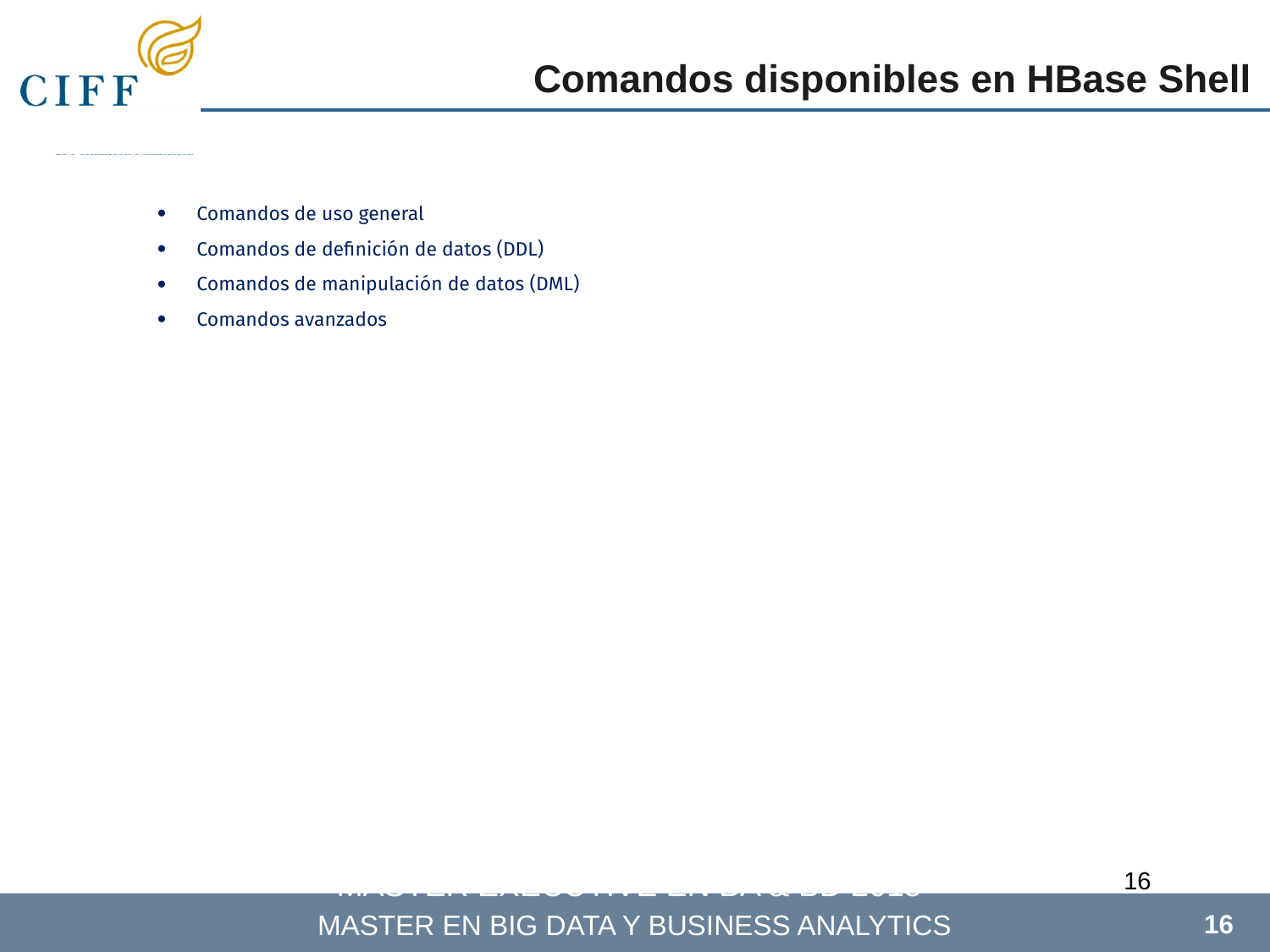

Comandos disponibles en HBase Shell
Comandos de uso general
Comandos de definición de datos (DDL)
Comandos de manipulación de datos (DML)
Comandos avanzados
16
16